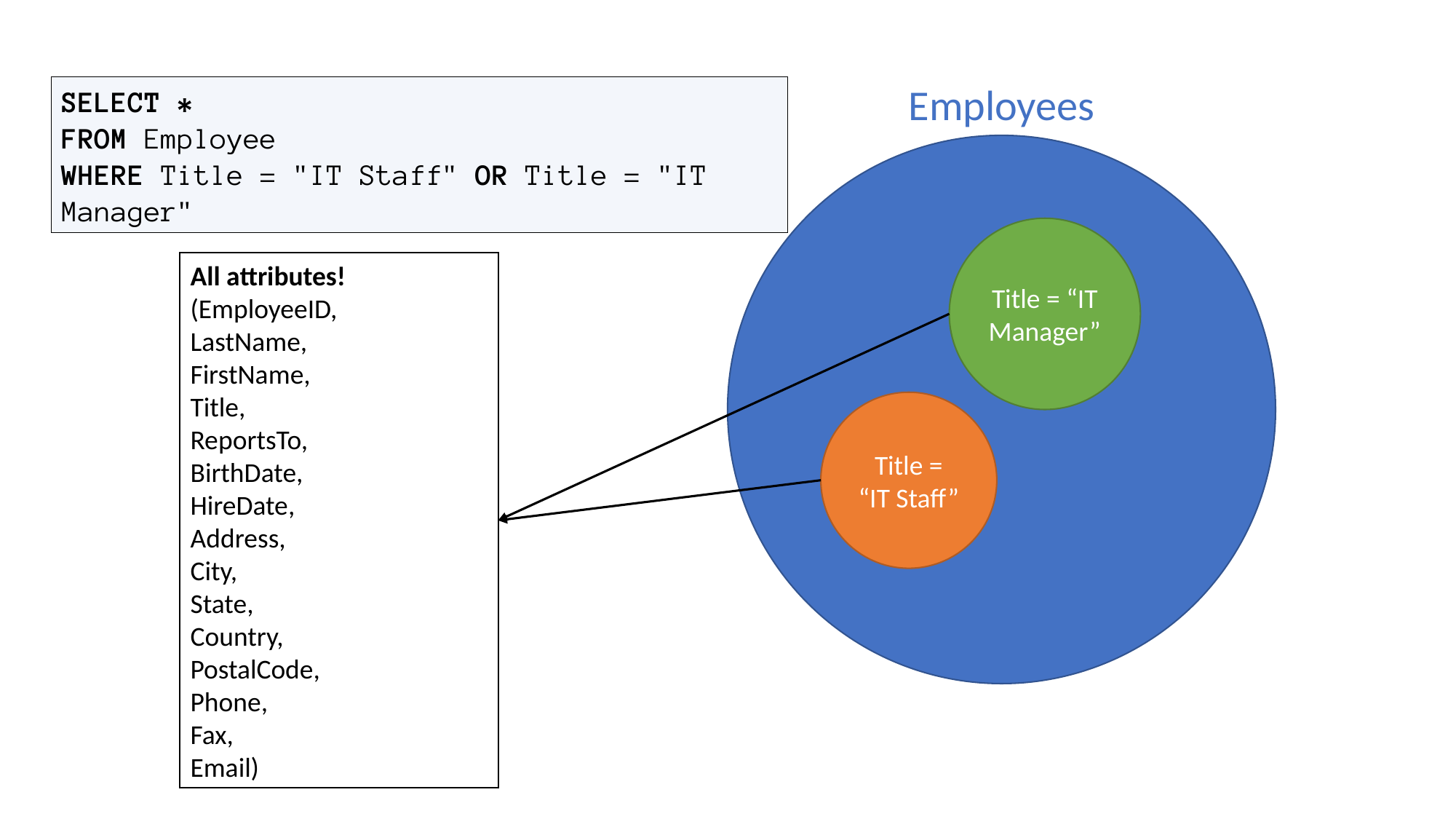

Employees
SELECT *
FROM Employee
WHERE Title = "IT Staff" OR Title = "IT Manager"

Title = “IT Manager”
All attributes!
(EmployeeID,
LastName,
FirstName,
Title,
ReportsTo,
BirthDate,
HireDate,
Address,
City,
State,
Country,
PostalCode,
Phone,
Fax,
Email)
Title = “IT Staff”